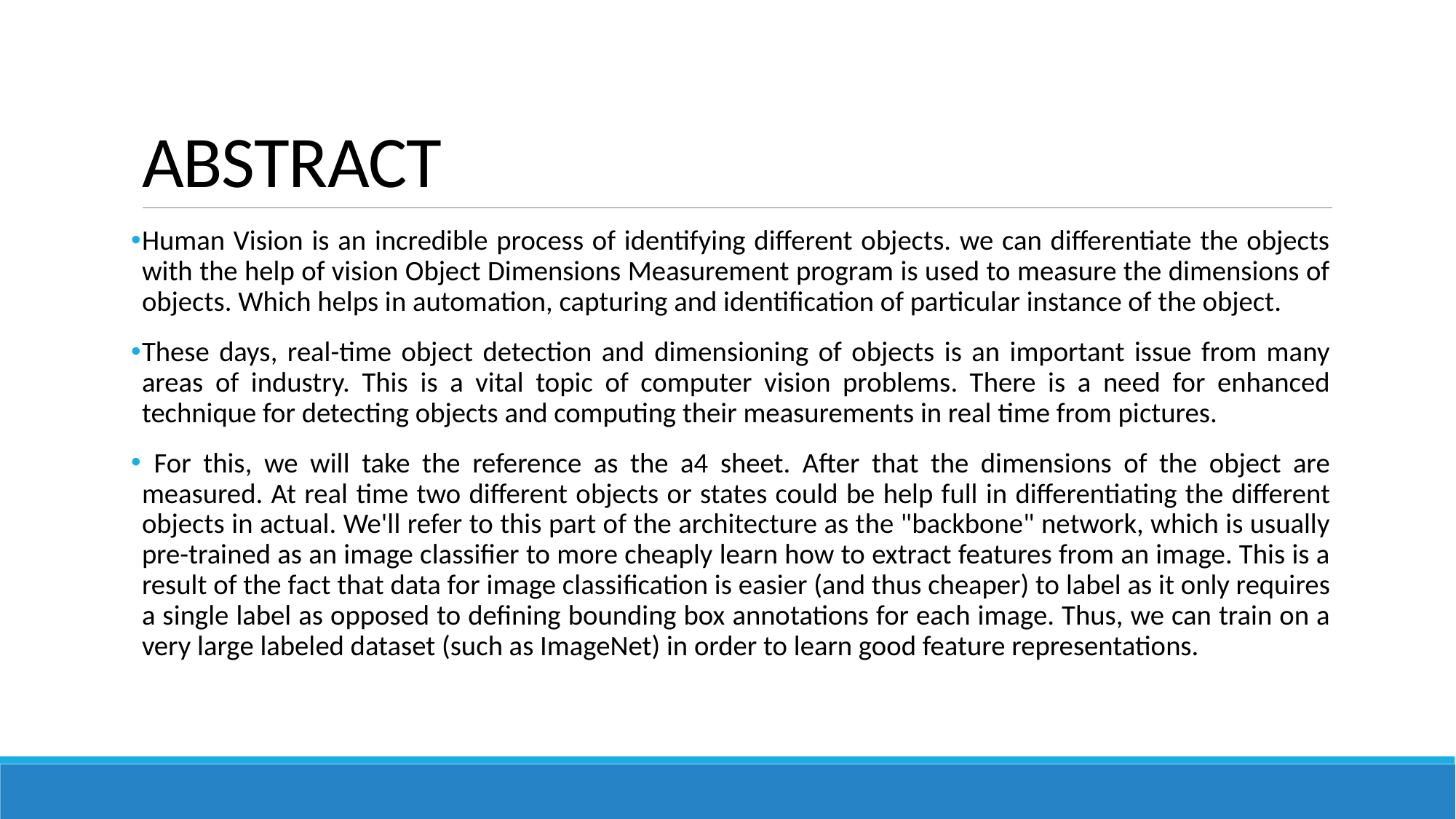

# ABSTRACT
Human Vision is an incredible process of identifying different objects. we can differentiate the objects with the help of vision Object Dimensions Measurement program is used to measure the dimensions of objects. Which helps in automation, capturing and identification of particular instance of the object.
These days, real-time object detection and dimensioning of objects is an important issue from many areas of industry. This is a vital topic of computer vision problems. There is a need for enhanced technique for detecting objects and computing their measurements in real time from pictures.
 For this, we will take the reference as the a4 sheet. After that the dimensions of the object are measured. At real time two different objects or states could be help full in differentiating the different objects in actual. We'll refer to this part of the architecture as the "backbone" network, which is usually pre-trained as an image classifier to more cheaply learn how to extract features from an image. This is a result of the fact that data for image classification is easier (and thus cheaper) to label as it only requires a single label as opposed to defining bounding box annotations for each image. Thus, we can train on a very large labeled dataset (such as ImageNet) in order to learn good feature representations.